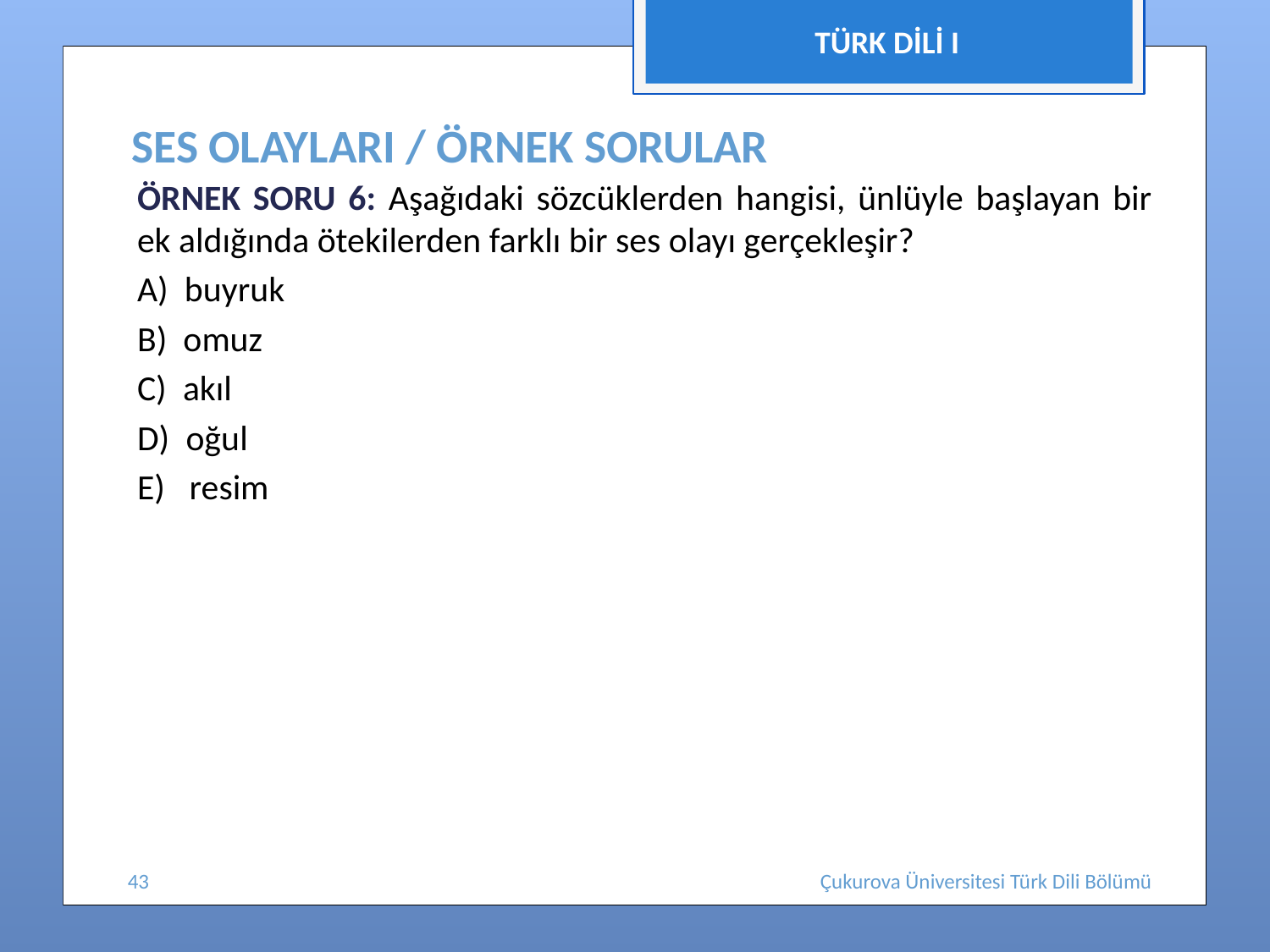

TÜRK DİLİ I
# SES OLAYLARI / ÖRNEK SORULAR
ÖRNEK SORU 6: Aşağıdaki sözcüklerden hangisi, ünlüyle başlayan bir ek aldığında ötekilerden farklı bir ses olayı gerçekleşir?
A)  buyruk
B)  omuz
C)  akıl
D)  oğul
E)   resim
43
Çukurova Üniversitesi Türk Dili Bölümü